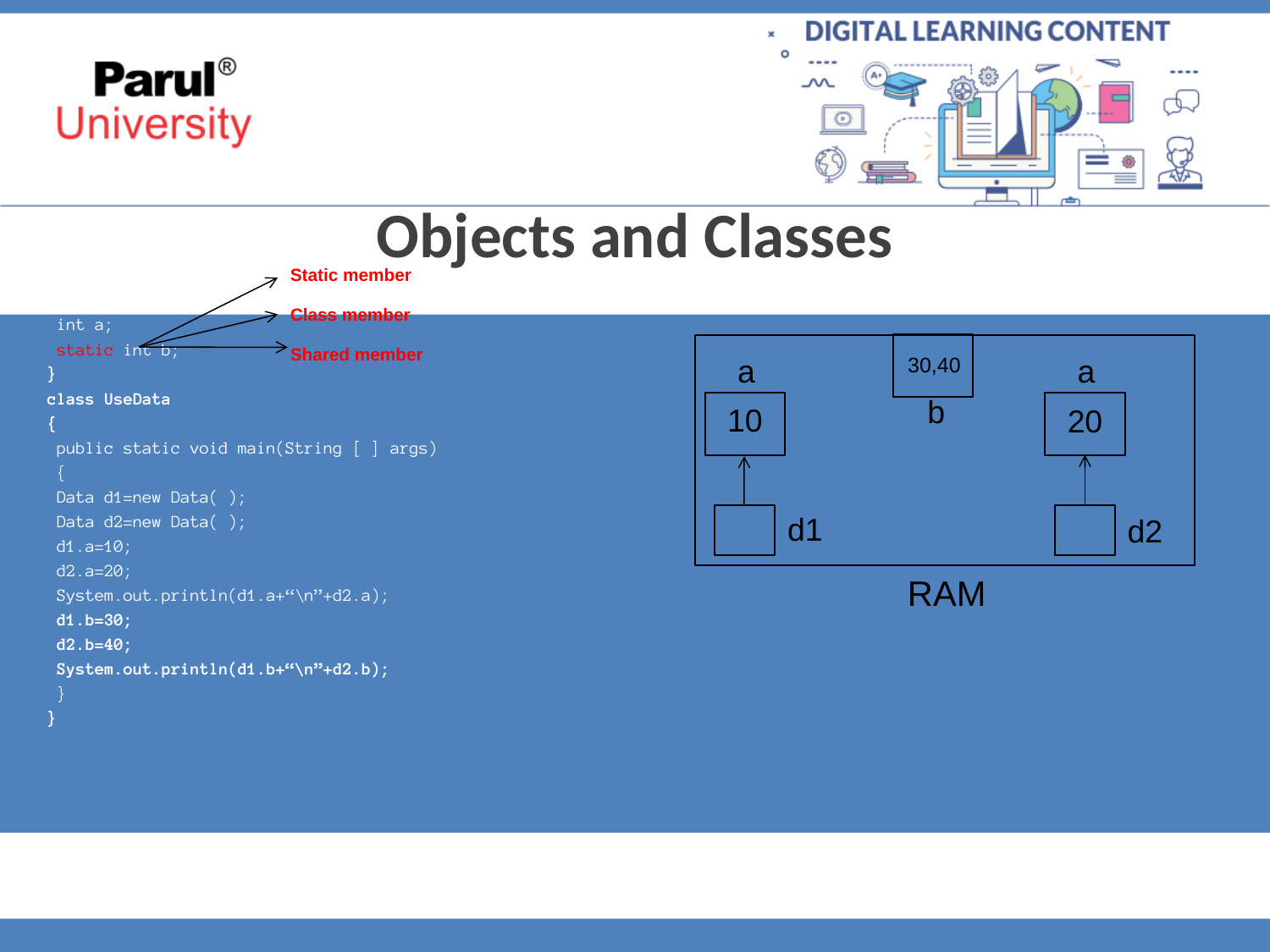

Objects and Classes
class Data
{
 int a;
 static int b;
}
class UseData
{
 public static void main(String [ ] args)
 {
 Data d1=new Data( );
 Data d2=new Data( );
 d1.a=10;
 d2.a=20;
 System.out.println(d1.a+“\n”+d2.a);
 d1.b=30;
 d2.b=40;
 System.out.println(d1.b+“\n”+d2.b);
 }
}
Static member
Class member

Shared member
a
a
30,40
b

10
20
d1

d2
RAM